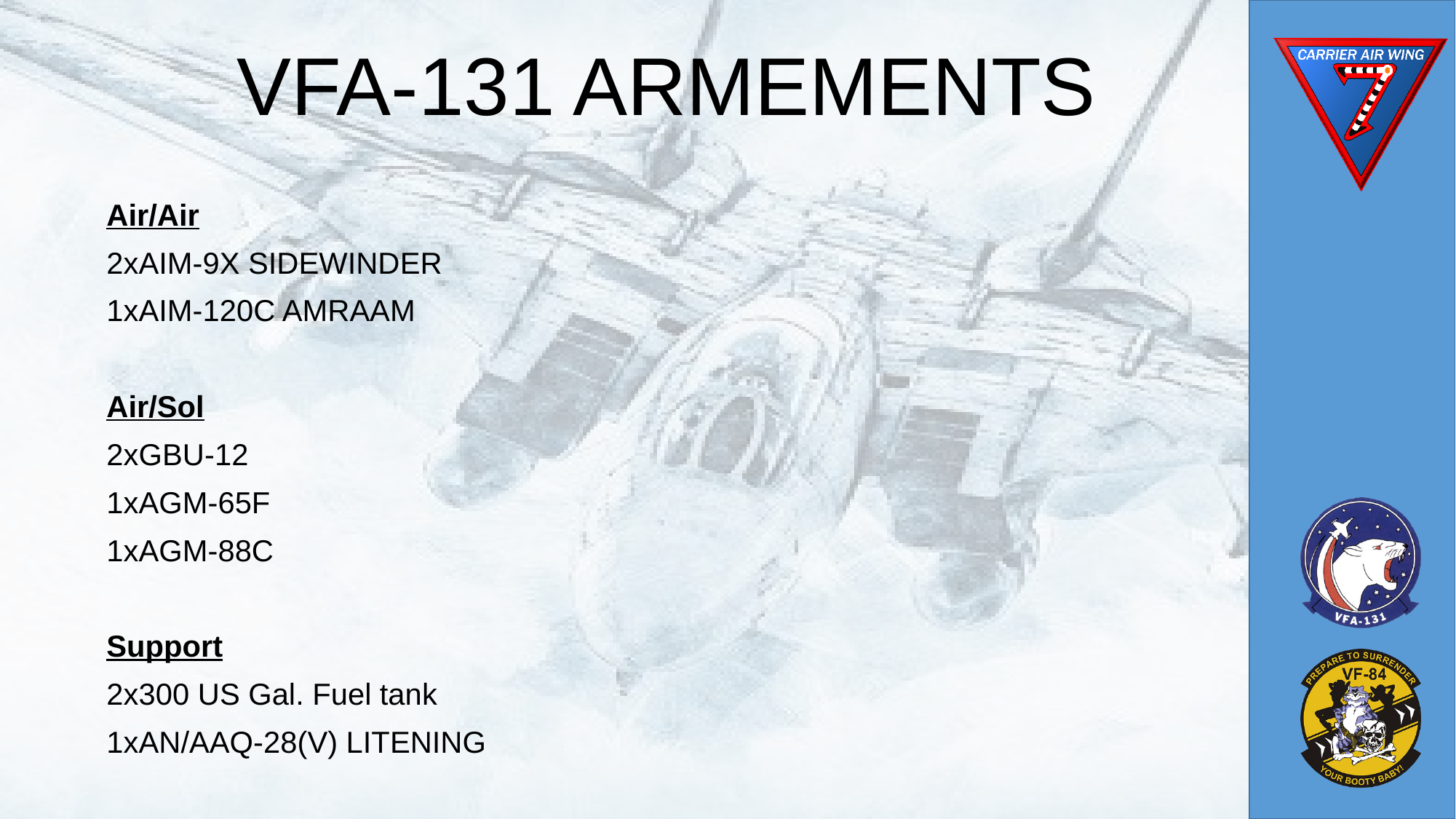

# VFA-131 ARMEMENTS
Air/Air
2xAIM-9X SIDEWINDER
1xAIM-120C AMRAAM

Air/Sol
2xGBU-12
1xAGM-65F
1xAGM-88C

Support
2x300 US Gal. Fuel tank
1xAN/AAQ-28(V) LITENING